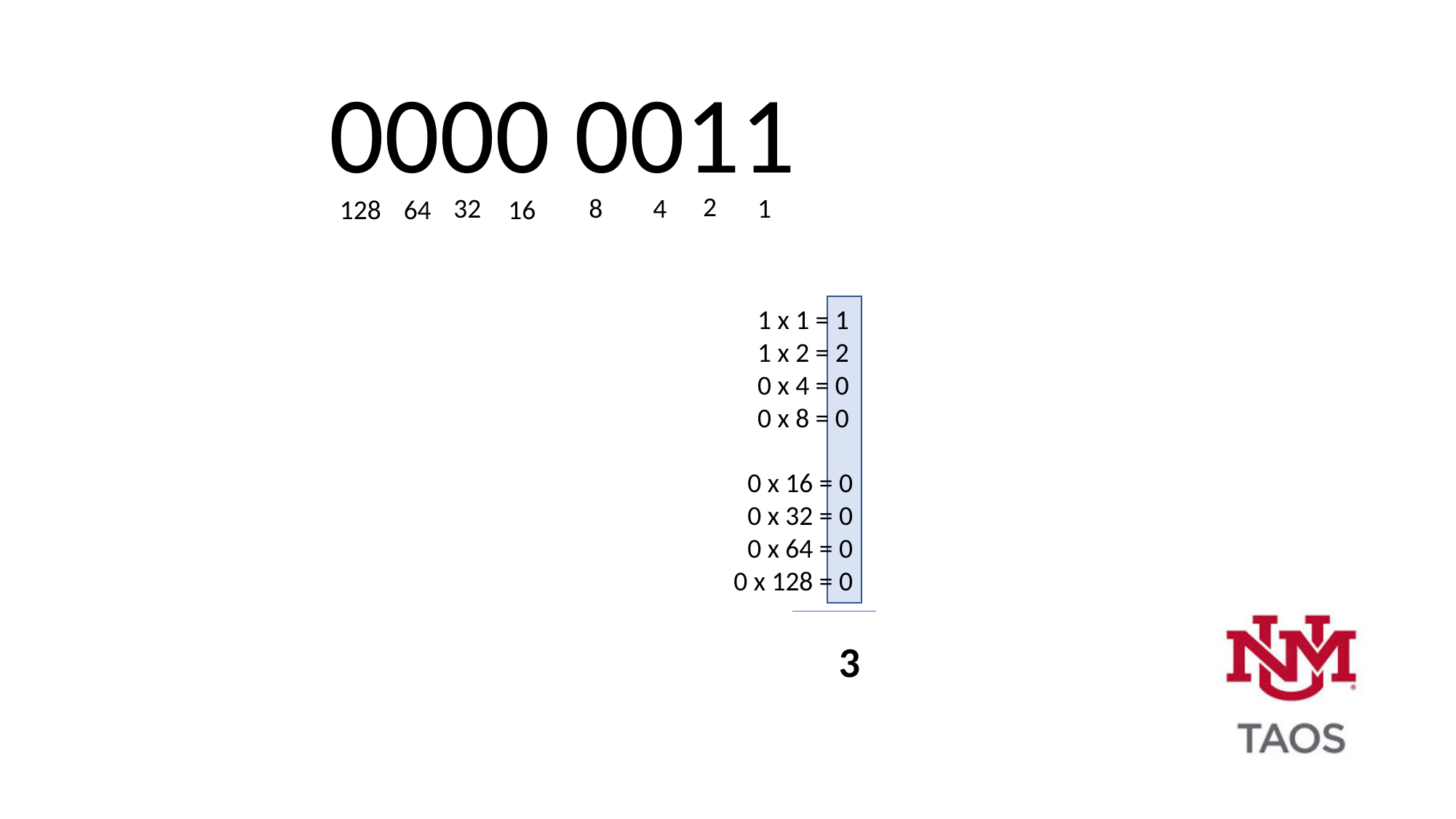

0000 0011

2
8
4
32
1
128
64
16
1 x 1 = 1
1 x 2 = 2
0 x 4 = 0
0 x 8 = 0

0 x 16 = 0
0 x 32 = 0
0 x 64 = 0
0 x 128 = 0
3